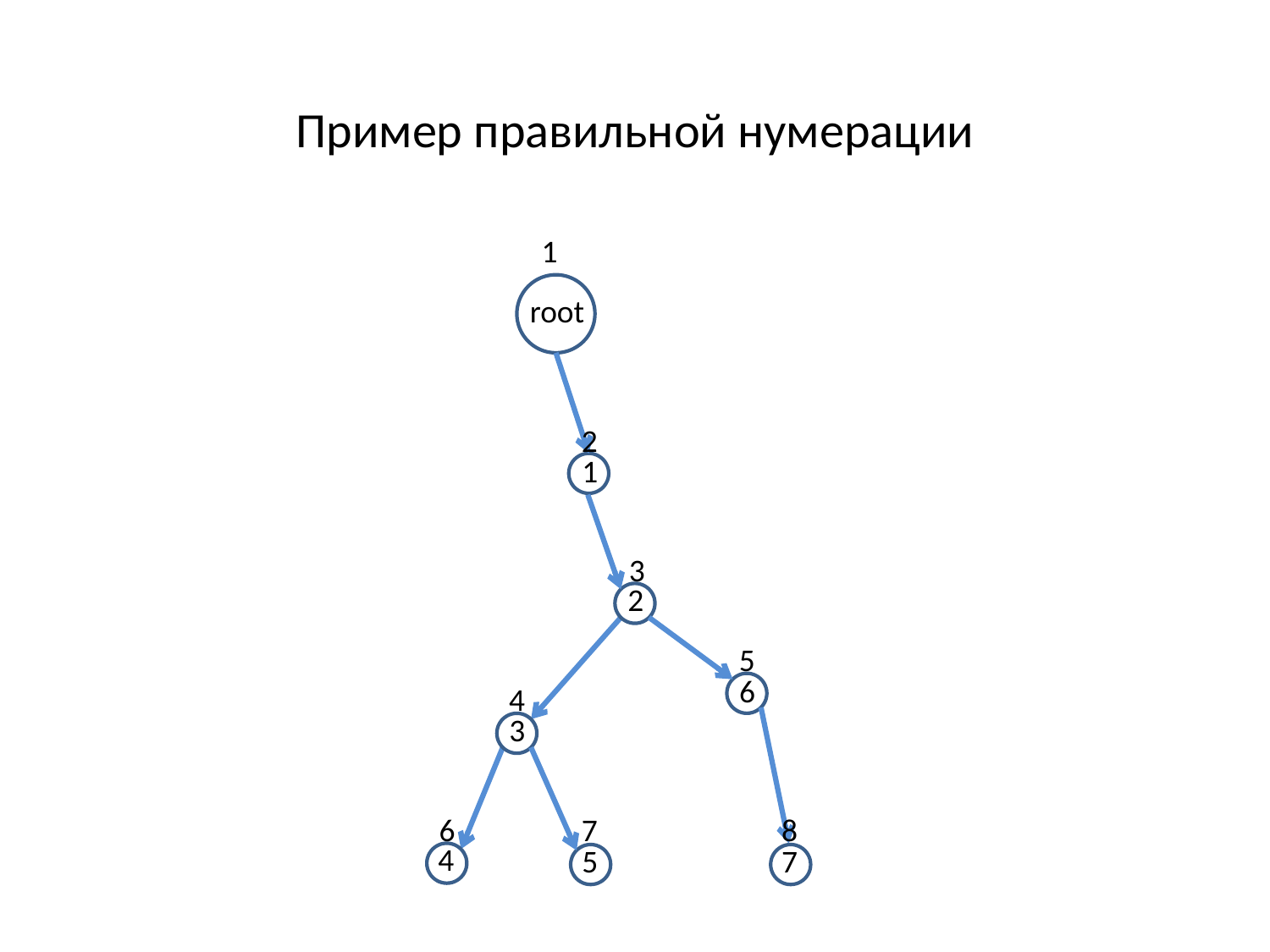

Пример правильной нумерации
1

root
2
1

3
2

5
6
4

3

6
7
8
4
5
7